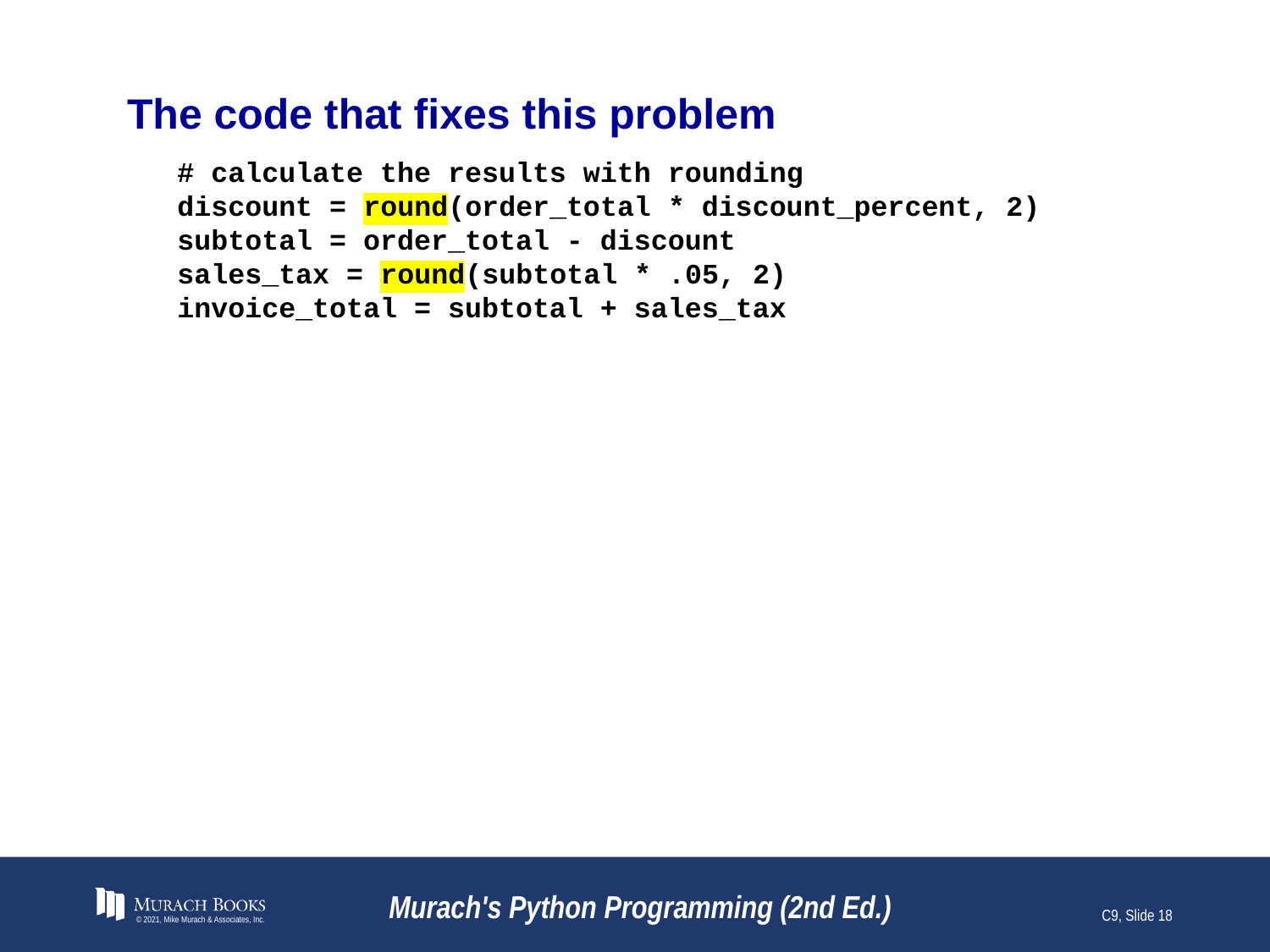

# The code that fixes this problem
# calculate the results with rounding
discount = round(order_total * discount_percent, 2)
subtotal = order_total - discount
sales_tax = round(subtotal * .05, 2)
invoice_total = subtotal + sales_tax

© 2021, Mike Murach & Associates, Inc.
Murach's Python Programming (2nd Ed.)

C9, Slide 18